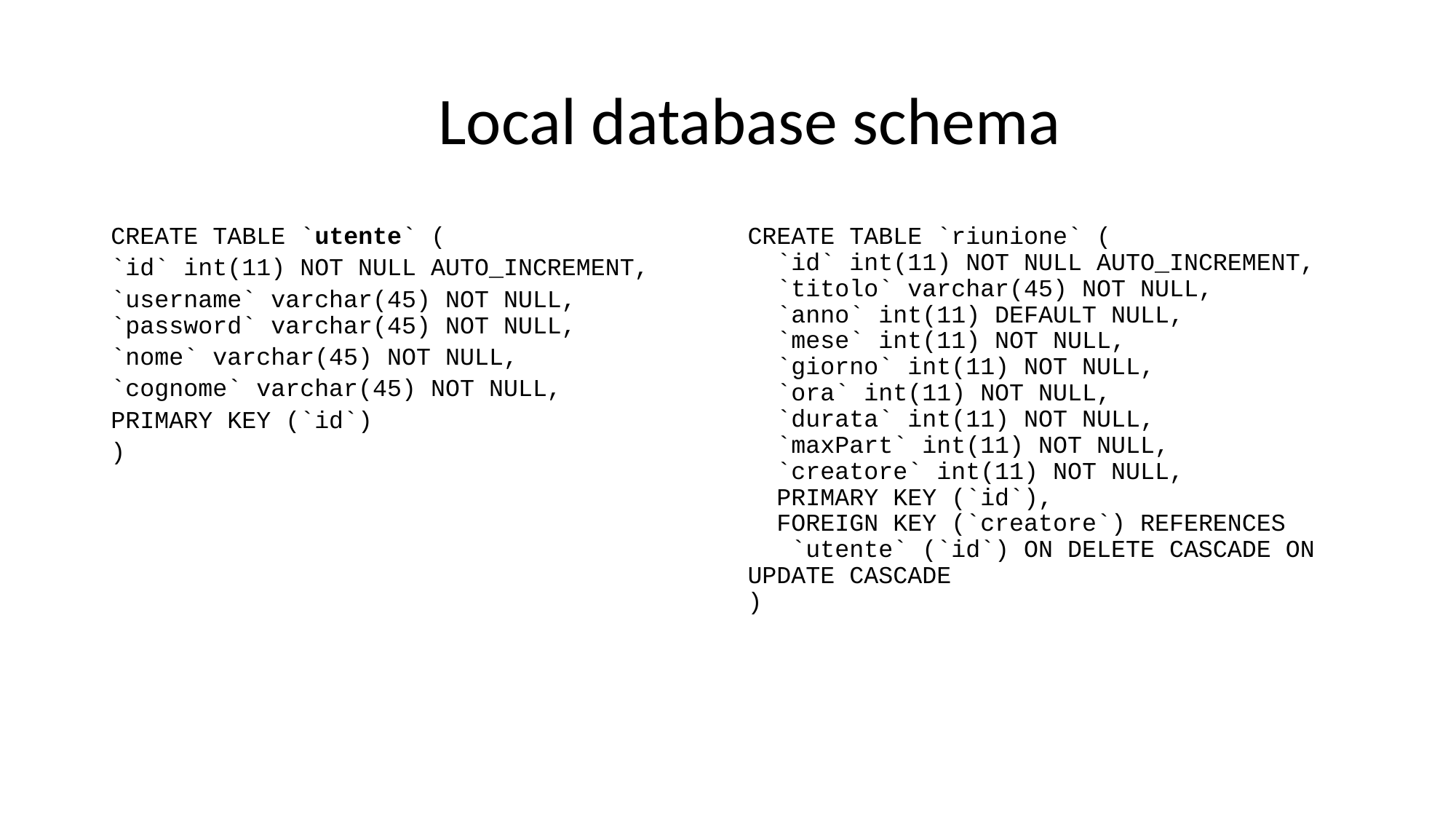

# Local database schema
CREATE TABLE `utente` (
`id` int(11) NOT NULL AUTO_INCREMENT,
`username` varchar(45) NOT NULL,  `password` varchar(45) NOT NULL,
`nome` varchar(45) NOT NULL,
`cognome` varchar(45) NOT NULL,
PRIMARY KEY (`id`)
)

CREATE TABLE `riunione` (
  `id` int(11) NOT NULL AUTO_INCREMENT,
  `titolo` varchar(45) NOT NULL,
  `anno` int(11) DEFAULT NULL,
  `mese` int(11) NOT NULL,
  `giorno` int(11) NOT NULL,
  `ora` int(11) NOT NULL,
  `durata` int(11) NOT NULL,
  `maxPart` int(11) NOT NULL,
  `creatore` int(11) NOT NULL,
  PRIMARY KEY (`id`),
  FOREIGN KEY (`creatore`) REFERENCES       `utente` (`id`) ON DELETE CASCADE ON UPDATE CASCADE
)